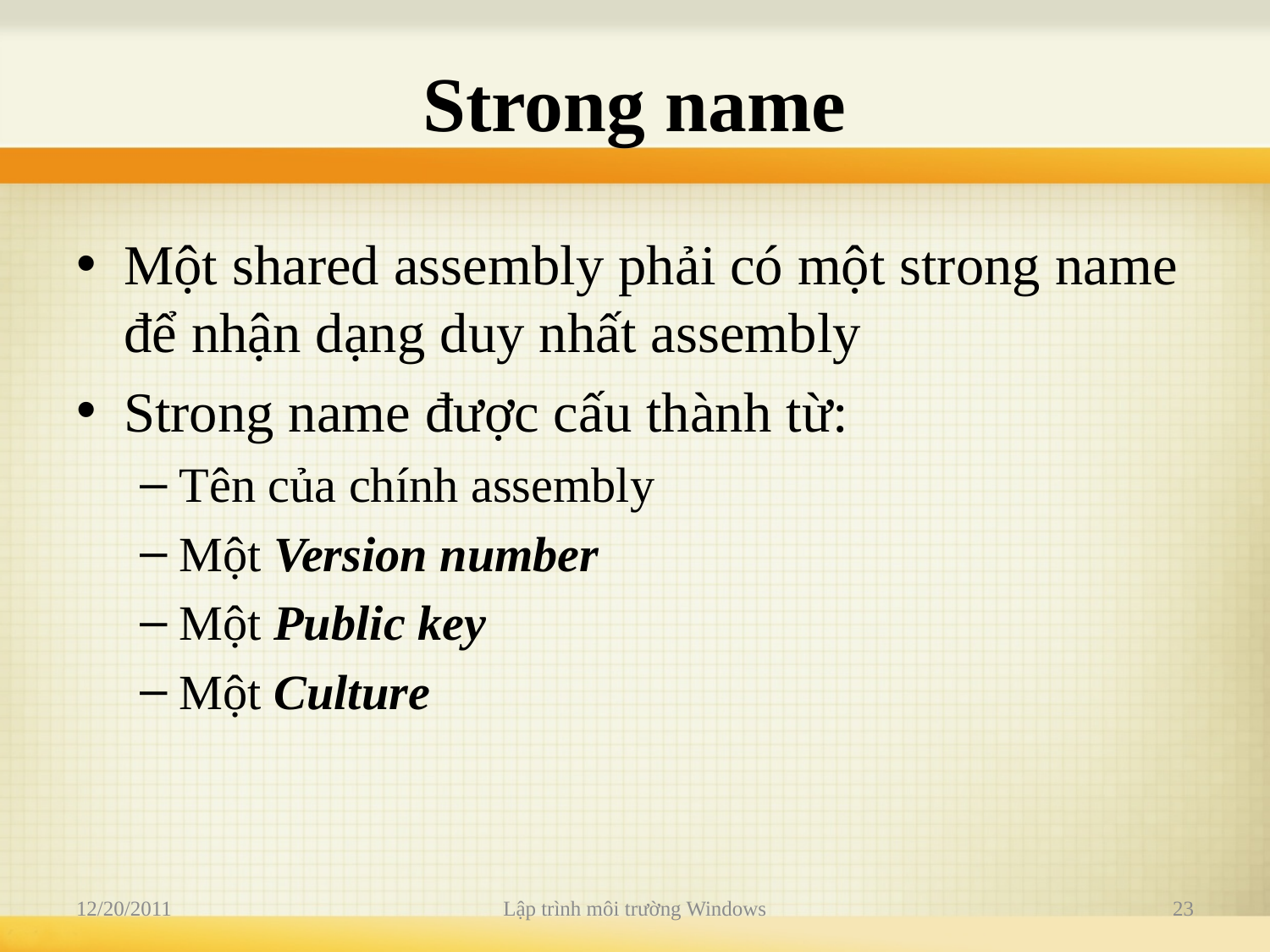

# Strong name
Một shared assembly phải có một strong name để nhận dạng duy nhất assembly
Strong name được cấu thành từ:
Tên của chính assembly
Một Version number
Một Public key
Một Culture

12/20/2011
Lập trình môi trường Windows
23